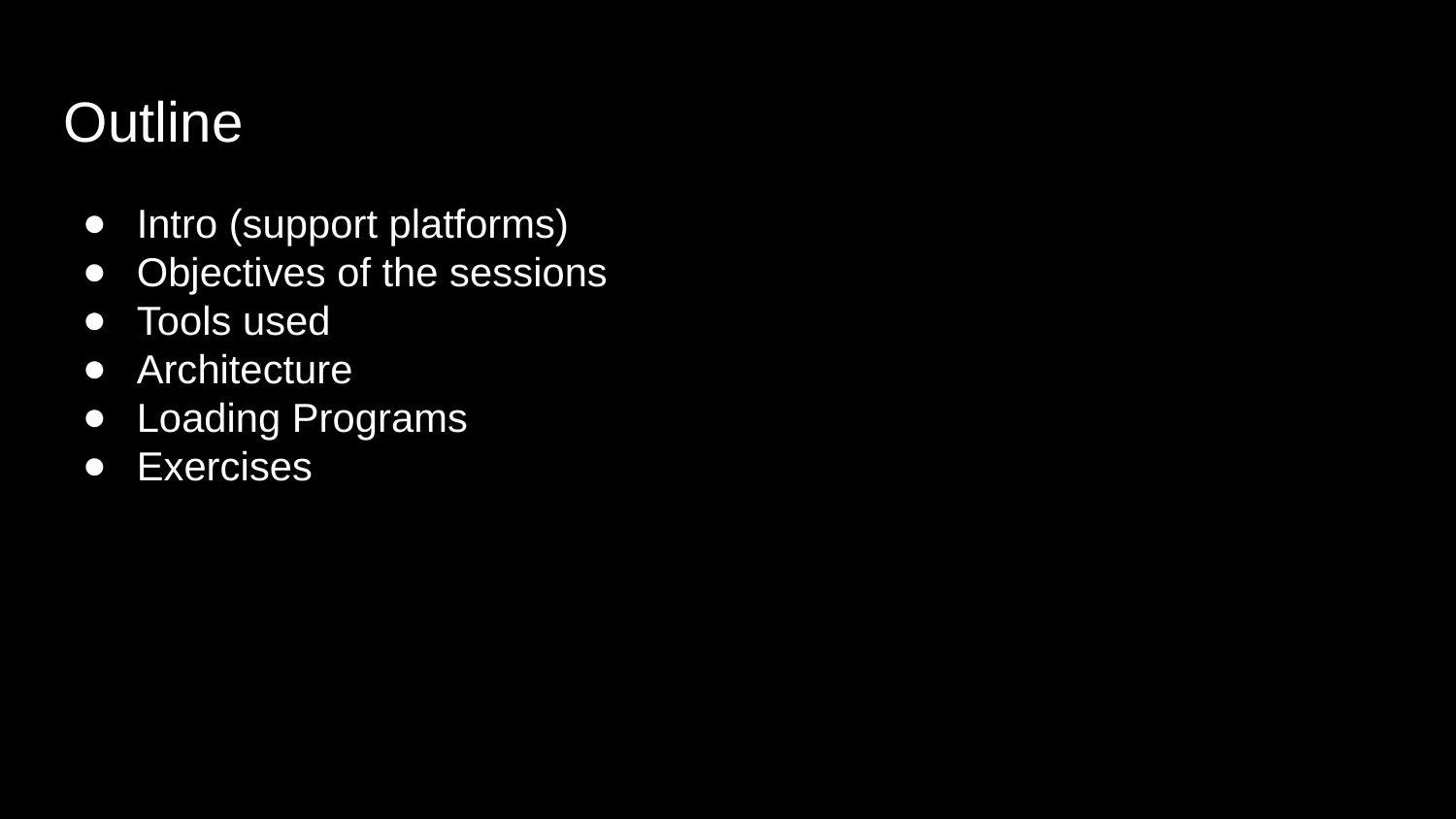

Outline
Intro (support platforms)
Objectives of the sessions
Tools used
Architecture
Loading Programs
Exercises